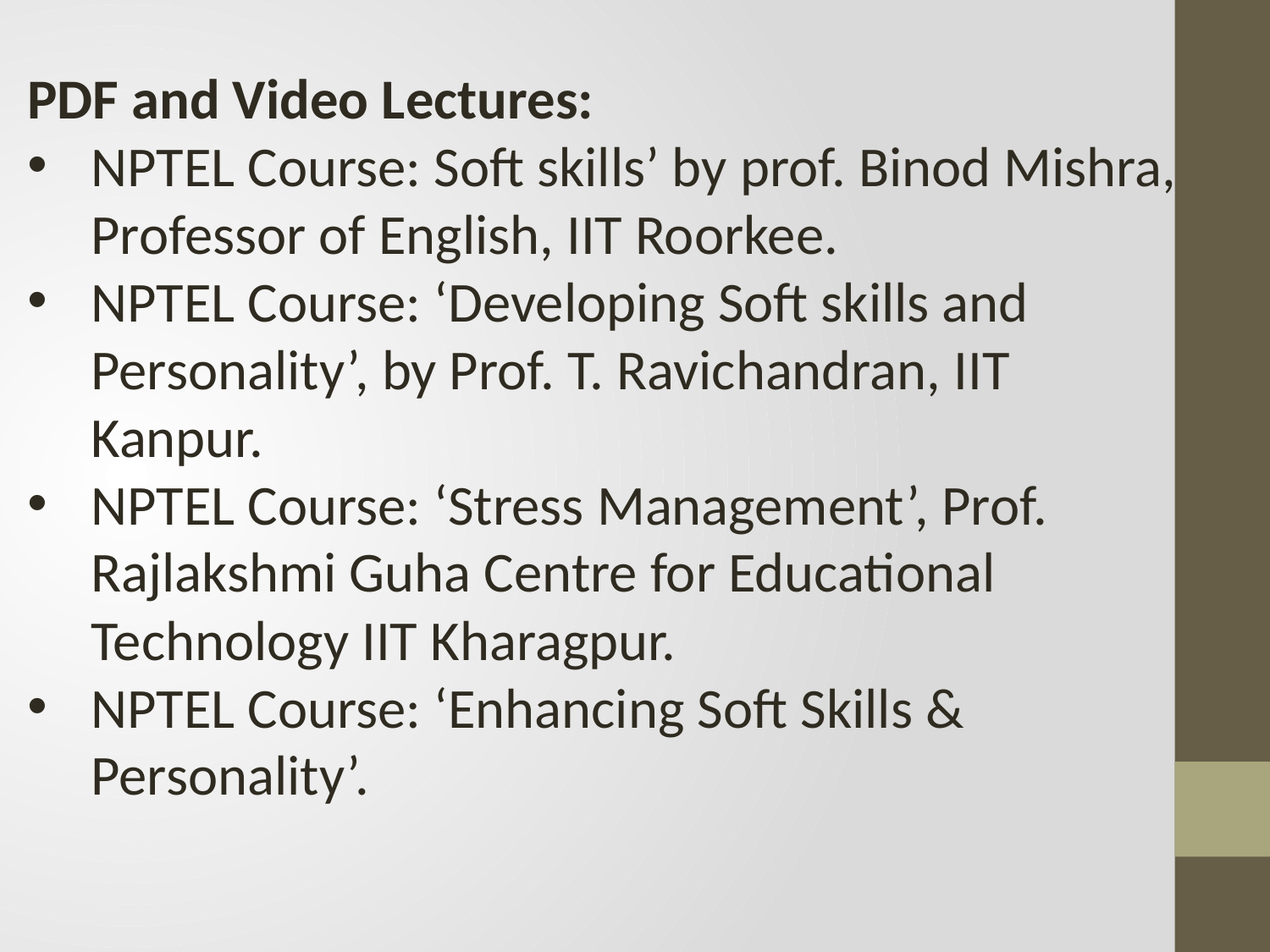

PDF and Video Lectures:
NPTEL Course: Soft skills’ by prof. Binod Mishra, Professor of English, IIT Roorkee.
NPTEL Course: ‘Developing Soft skills and Personality’, by Prof. T. Ravichandran, IIT Kanpur.
NPTEL Course: ‘Stress Management’, Prof. Rajlakshmi Guha Centre for Educational Technology IIT Kharagpur.
NPTEL Course: ‘Enhancing Soft Skills & Personality’.